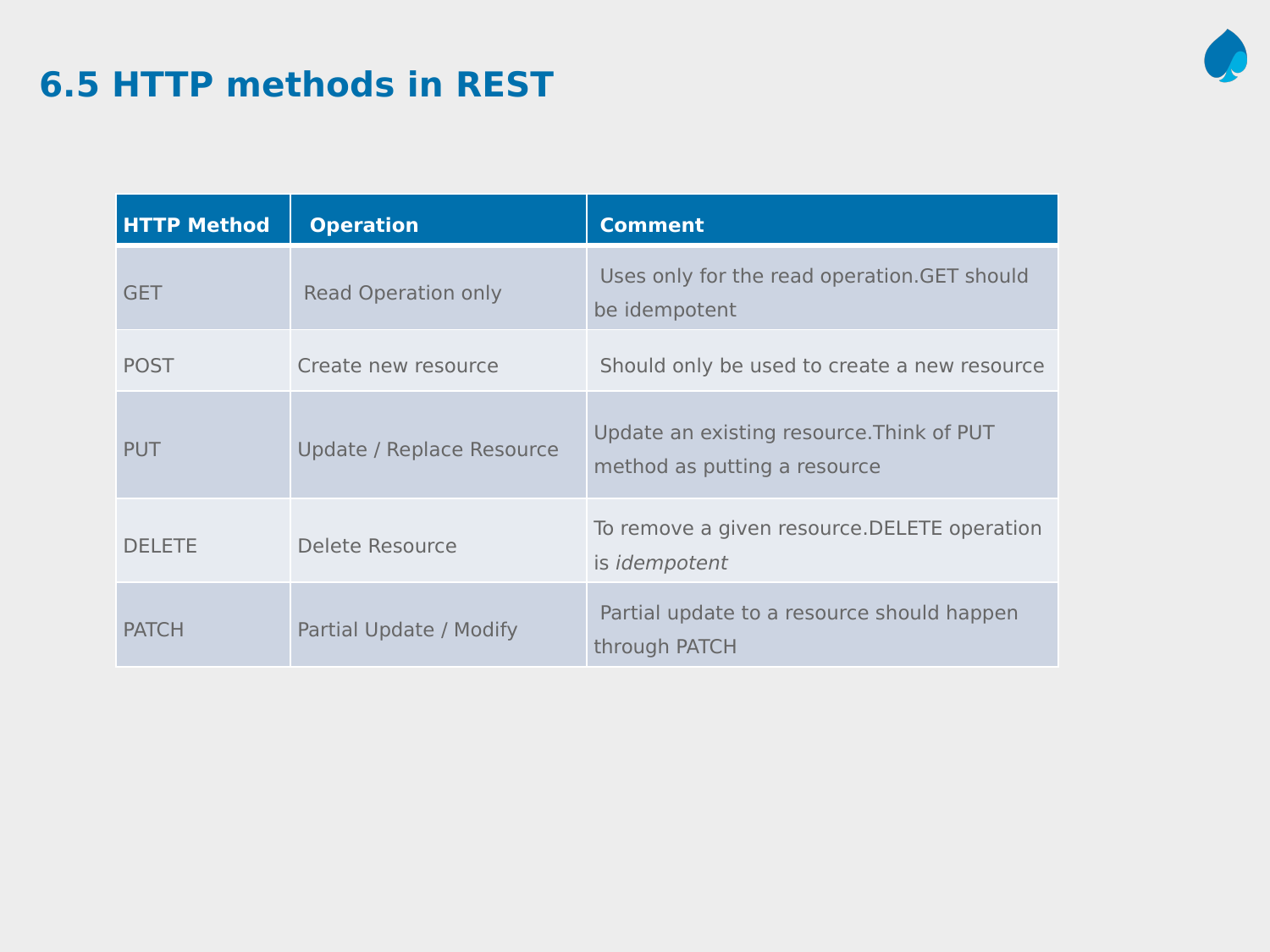

# 6.5 HTTP methods in REST
| HTTP Method | Operation | Comment |
| --- | --- | --- |
| GET | Read Operation only | Uses only for the read operation.GET should be idempotent |
| POST | Create new resource | Should only be used to create a new resource |
| PUT | Update / Replace Resource | Update an existing resource.Think of PUT method as putting a resource |
| DELETE | Delete Resource | To remove a given resource.DELETE operation is idempotent |
| PATCH | Partial Update / Modify | Partial update to a resource should happen through PATCH |